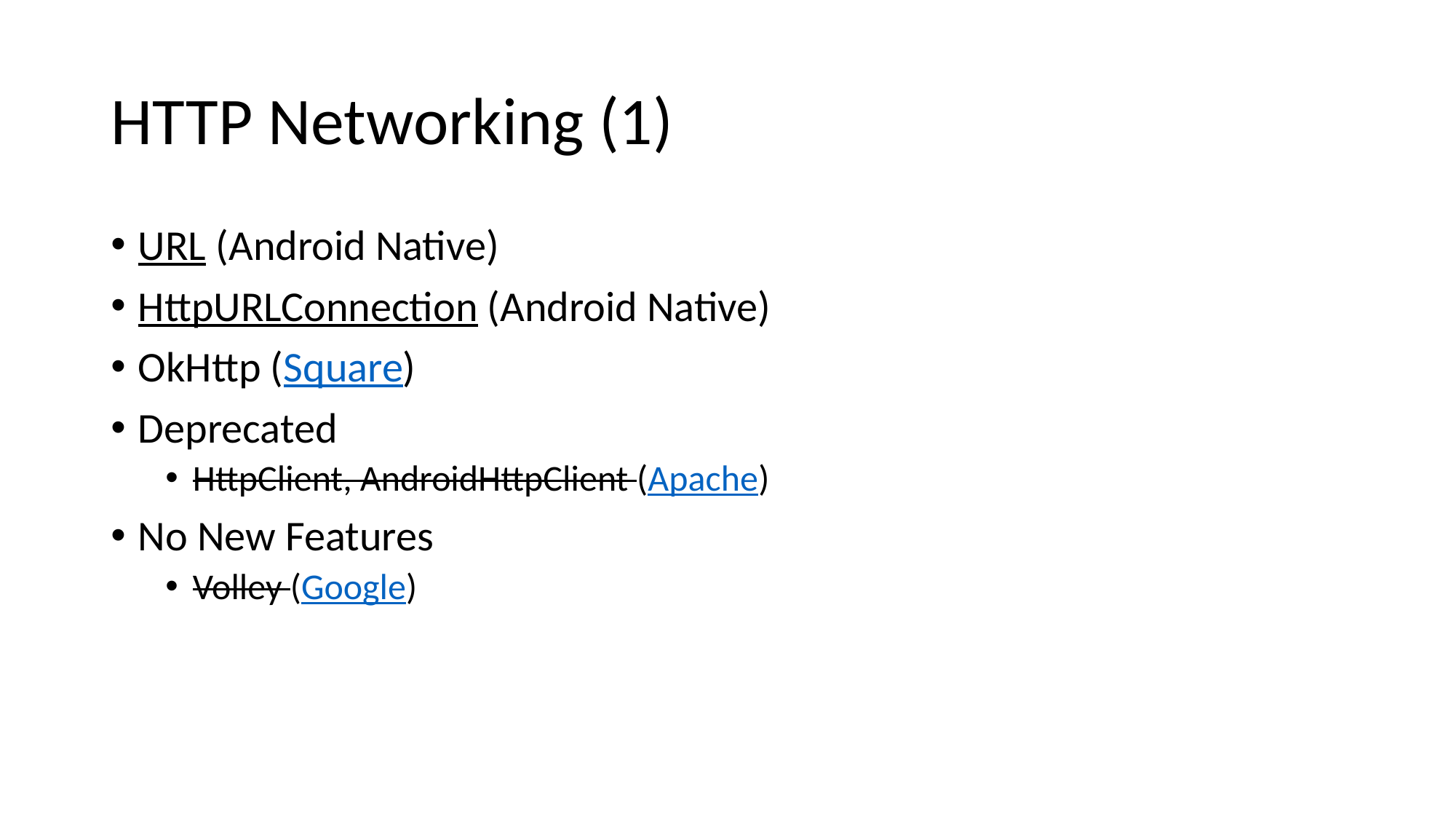

# HTTP Networking (1)
URL (Android Native)
HttpURLConnection (Android Native)
OkHttp (Square)
Deprecated
HttpClient, AndroidHttpClient (Apache)
No New Features
Volley (Google)